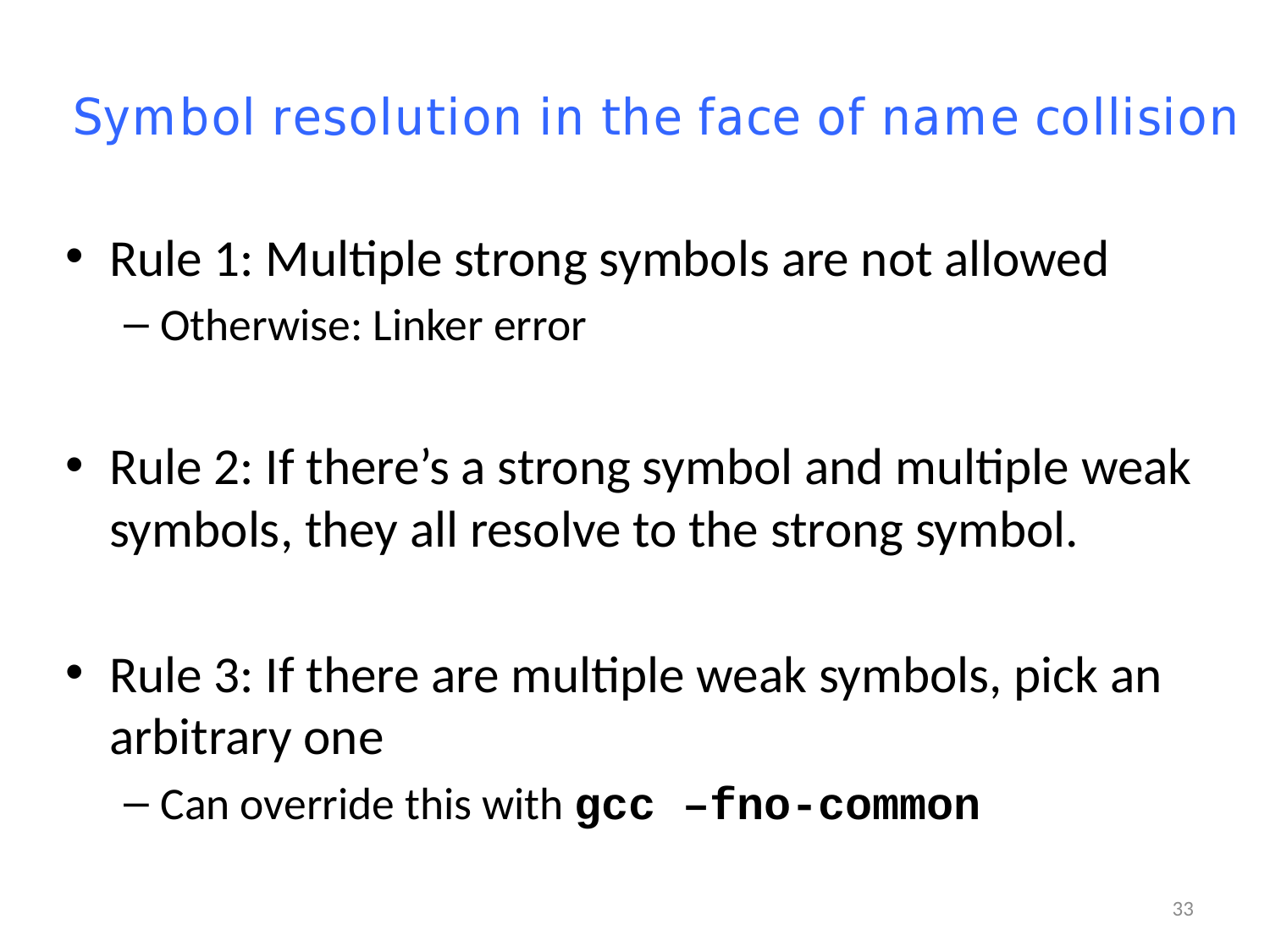

Symbol resolution in the face of name collision
Rule 1: Multiple strong symbols are not allowed
Otherwise: Linker error

Rule 2: If there’s a strong symbol and multiple weak symbols, they all resolve to the strong symbol.

Rule 3: If there are multiple weak symbols, pick an arbitrary one
Can override this with gcc –fno-common

33